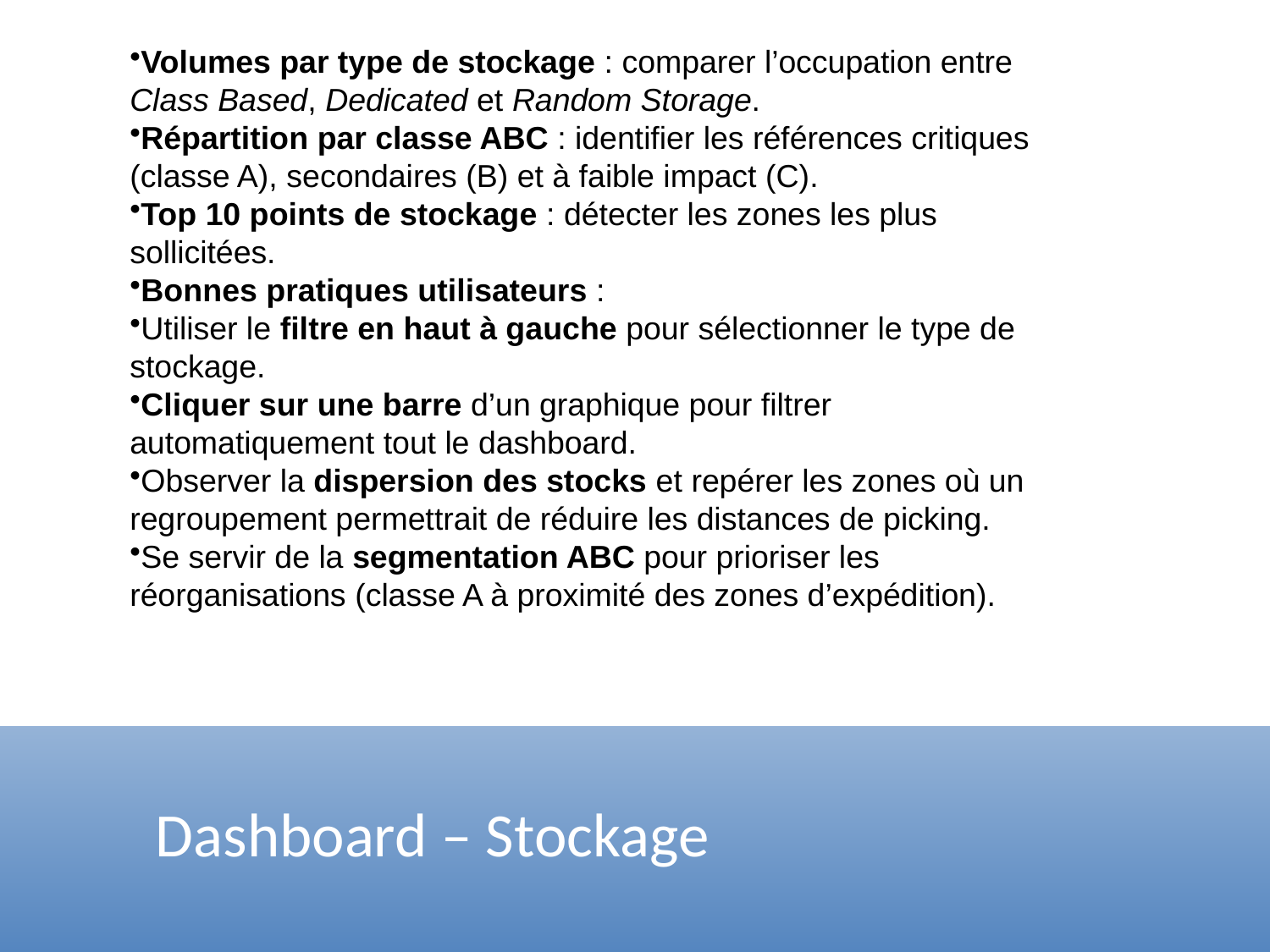

Volumes par type de stockage : comparer l’occupation entre Class Based, Dedicated et Random Storage.
Répartition par classe ABC : identifier les références critiques (classe A), secondaires (B) et à faible impact (C).
Top 10 points de stockage : détecter les zones les plus sollicitées.
Bonnes pratiques utilisateurs :
Utiliser le filtre en haut à gauche pour sélectionner le type de stockage.
Cliquer sur une barre d’un graphique pour filtrer automatiquement tout le dashboard.
Observer la dispersion des stocks et repérer les zones où un regroupement permettrait de réduire les distances de picking.
Se servir de la segmentation ABC pour prioriser les réorganisations (classe A à proximité des zones d’expédition).

# Dashboard – Stockage